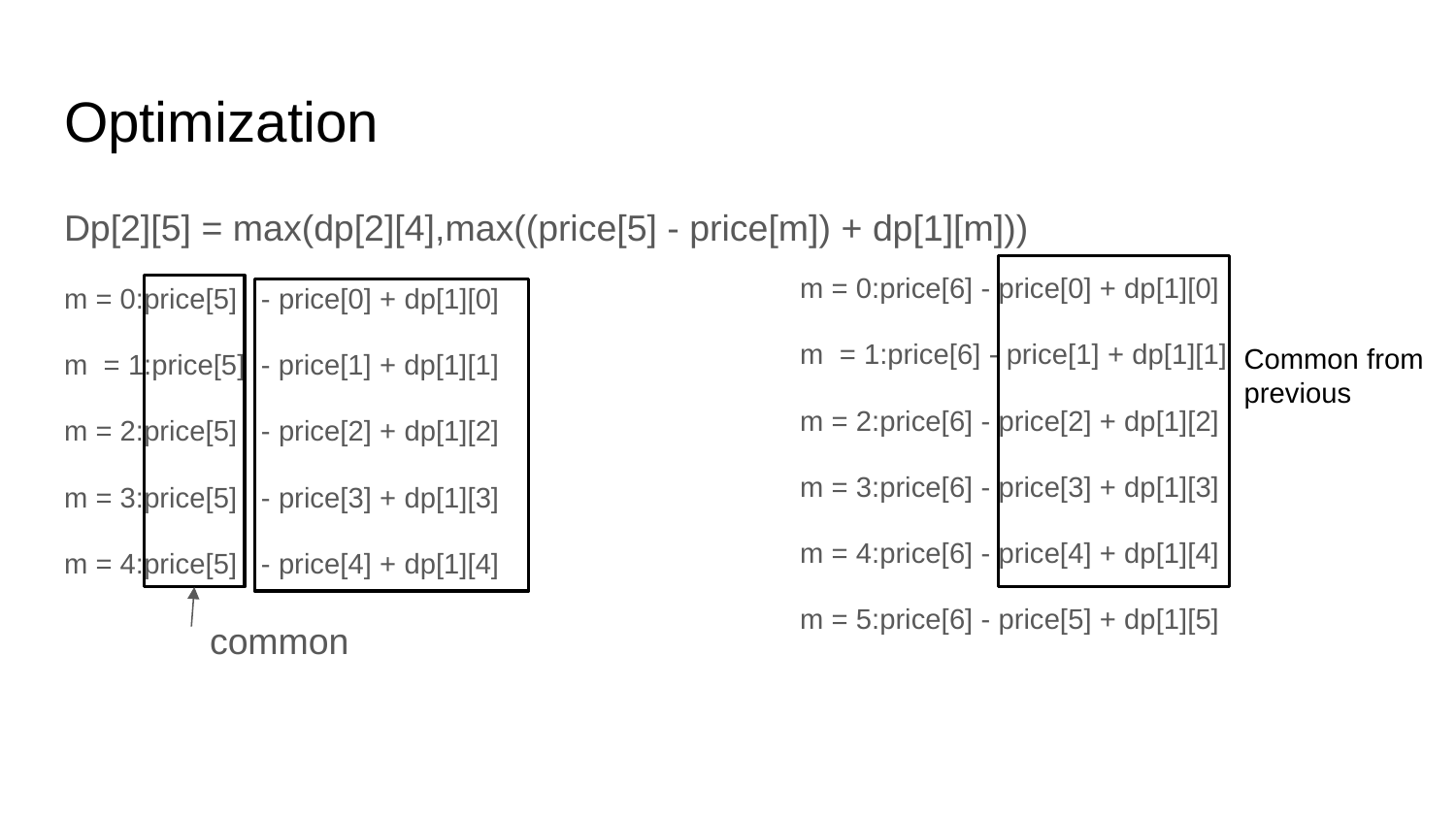

# Optimization
Dp[2][5] = max(dp[2][4],max((price[5] - price[m]) + dp[1][m]))
m = 0:price[5]   - price[0] + dp[1][0]
m  = 1:price[5]  - price[1] + dp[1][1]
m = 2:price[5]   - price[2] + dp[1][2]
m = 3:price[5]   - price[3] + dp[1][3]
m = 4:price[5]   - price[4] + dp[1][4]
	common
m = 0:price[6] - price[0] + dp[1][0]
m  = 1:price[6] - price[1] + dp[1][1]
m = 2:price[6] - price[2] + dp[1][2]
m = 3:price[6] - price[3] + dp[1][3]
m = 4:price[6] - price[4] + dp[1][4]
m = 5:price[6] - price[5] + dp[1][5]

Common from previous